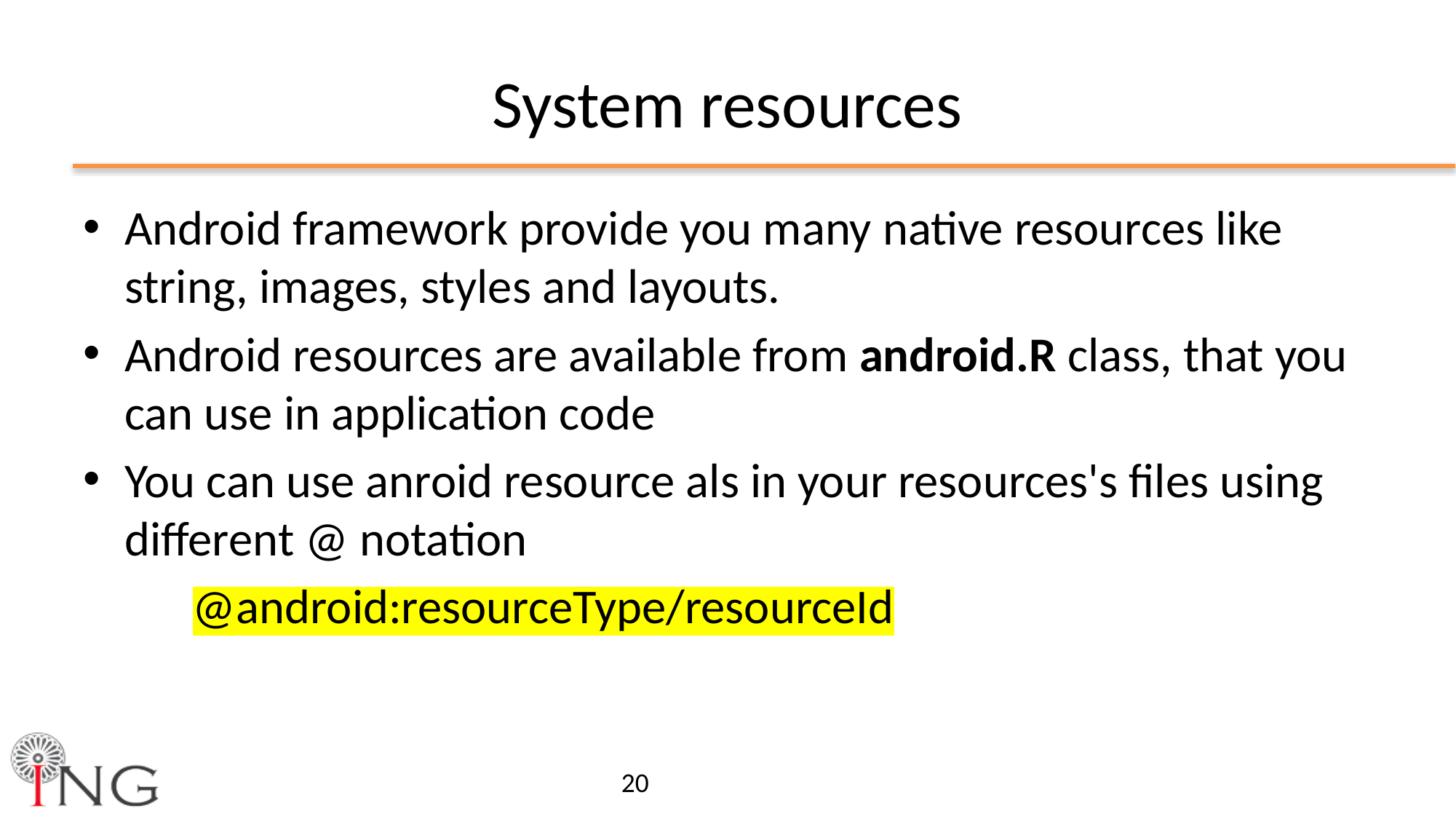

# System resources
Android framework provide you many native resources like string, images, styles and layouts.
Android resources are available from android.R class, that you can use in application code
You can use anroid resource als in your resources's files using different @ notation
	@android:resourceType/resourceId
20